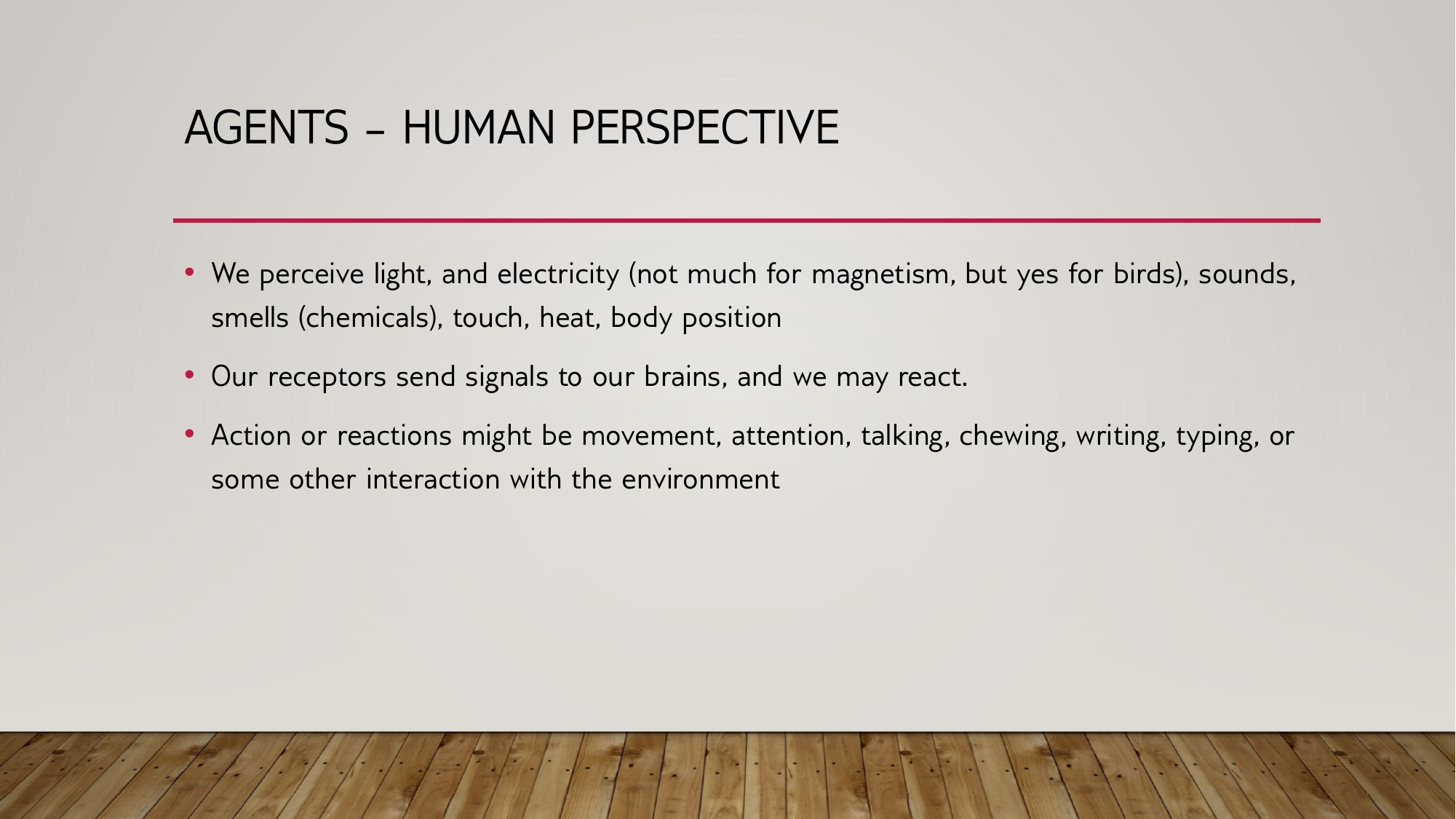

# Agents – human perspective
We perceive light, and electricity (not much for magnetism, but yes for birds), sounds, smells (chemicals), touch, heat, body position
Our receptors send signals to our brains, and we may react.
Action or reactions might be movement, attention, talking, chewing, writing, typing, or some other interaction with the environment